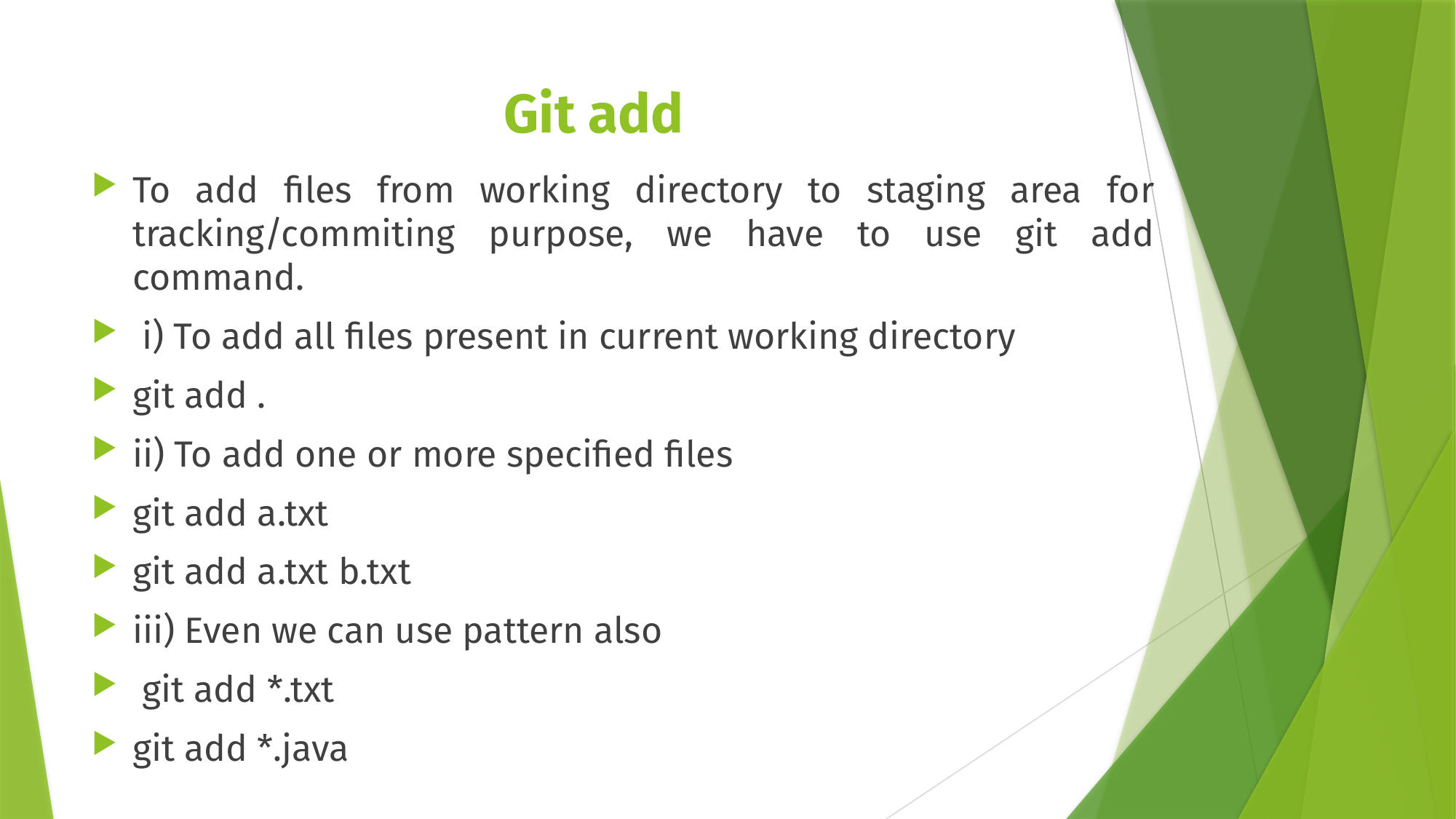

# Git add
To add files from working directory to staging area for tracking/commiting purpose, we have to use git add command.
 i) To add all files present in current working directory
git add .
ii) To add one or more specified files
git add a.txt
git add a.txt b.txt
iii) Even we can use pattern also
 git add *.txt
git add *.java